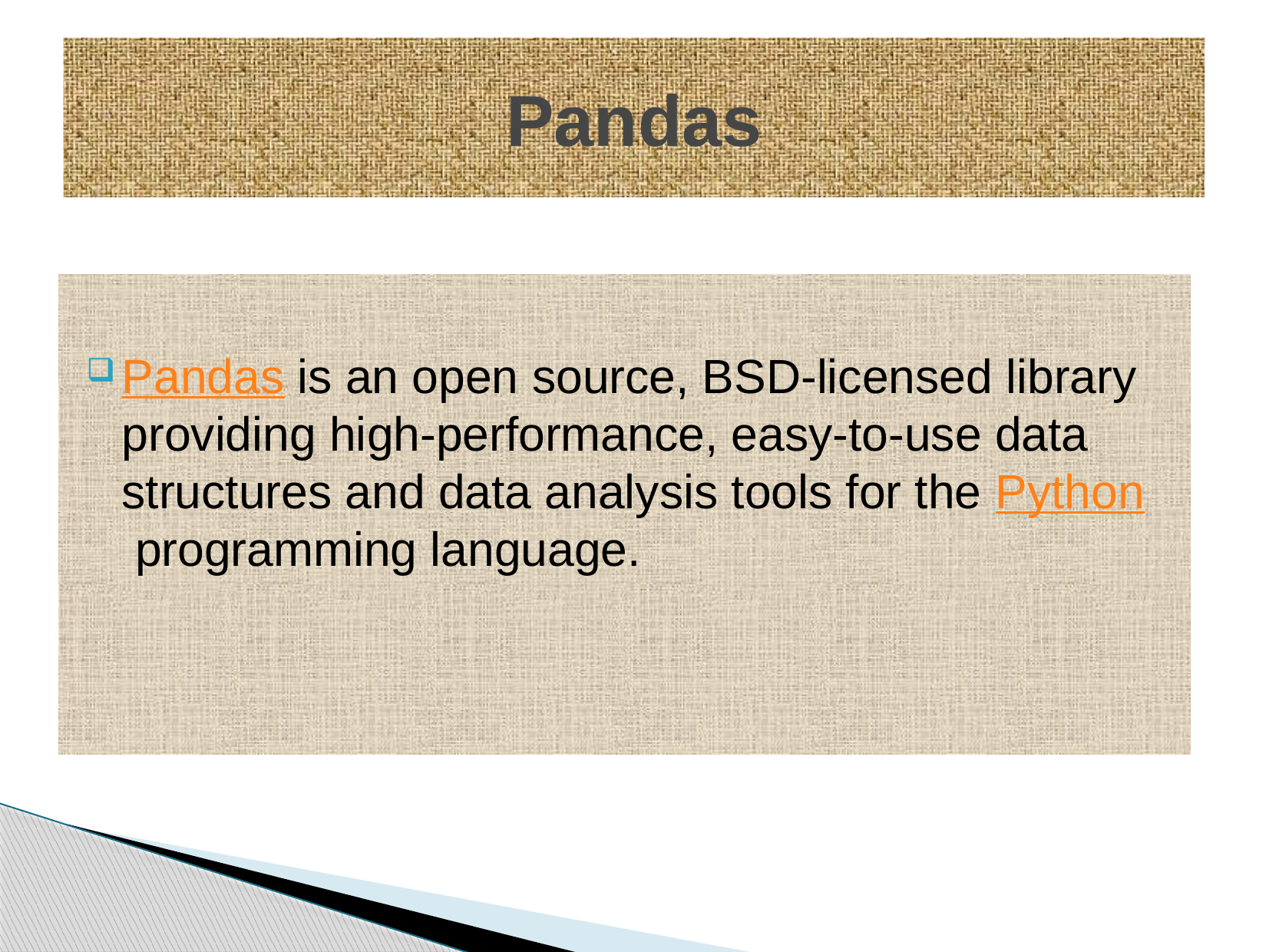

# Pandas

Pandas is an open source, BSD-licensed library providing high-performance, easy-to-use data structures and data analysis tools for the Python programming language.